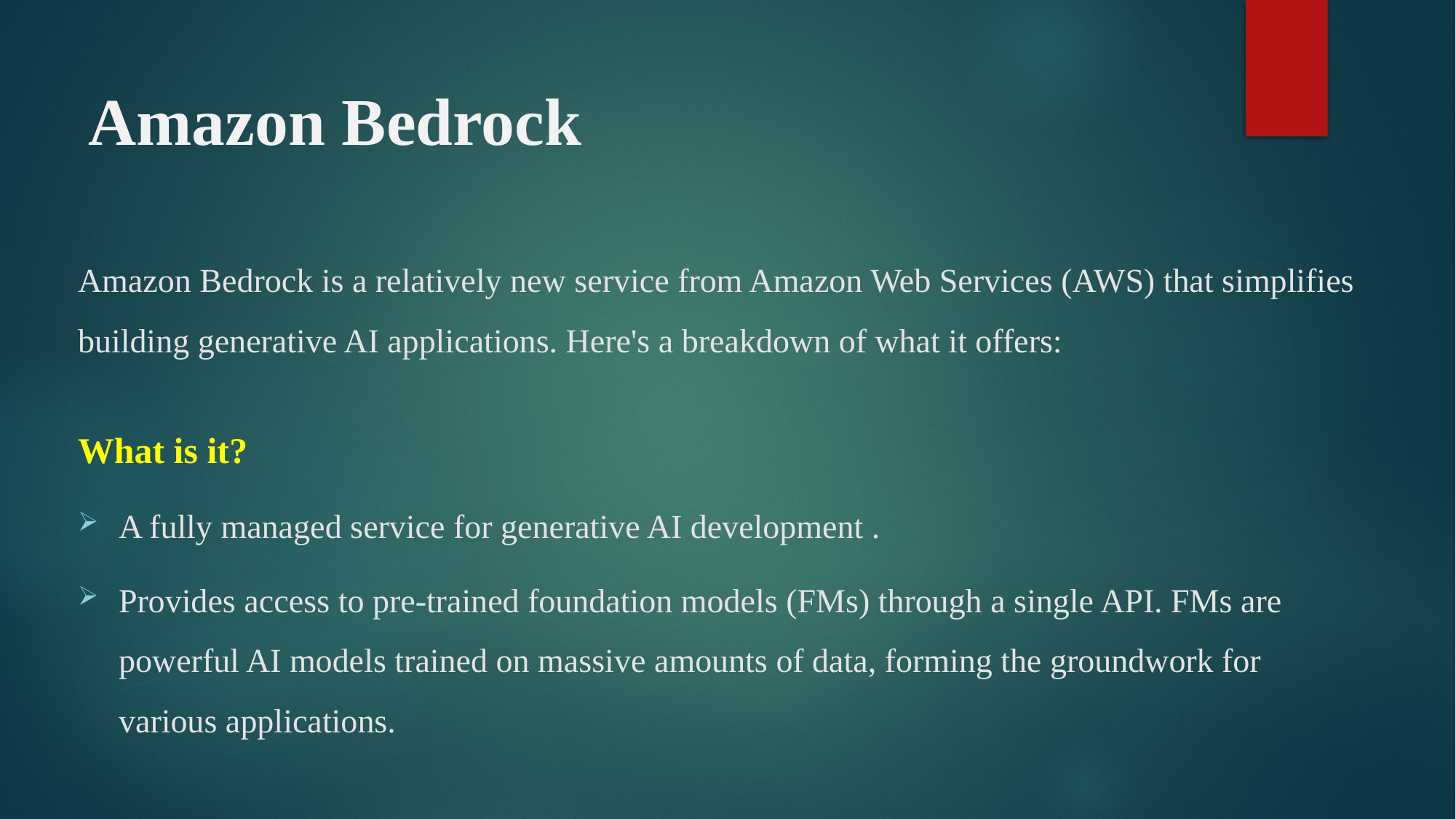

# Amazon Bedrock
Amazon Bedrock is a relatively new service from Amazon Web Services (AWS) that simplifies building generative AI applications. Here's a breakdown of what it offers:

What is it?
A fully managed service for generative AI development .
Provides access to pre-trained foundation models (FMs) through a single API. FMs are powerful AI models trained on massive amounts of data, forming the groundwork for various applications.